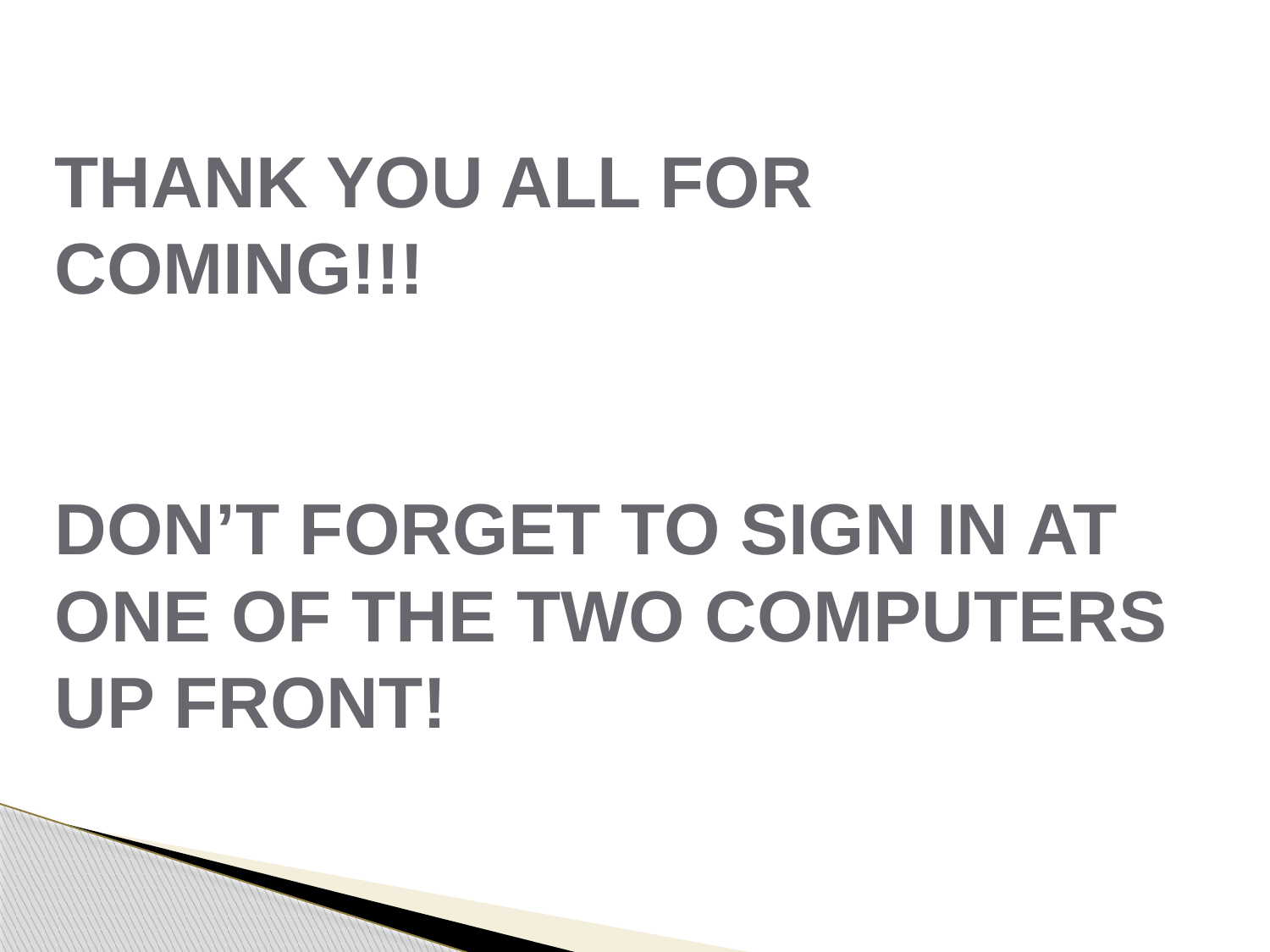

# THANK YOU ALL FOR COMING!!! DON’T FORGET TO SIGN IN AT ONE OF THE TWO COMPUTERS UP FRONT!